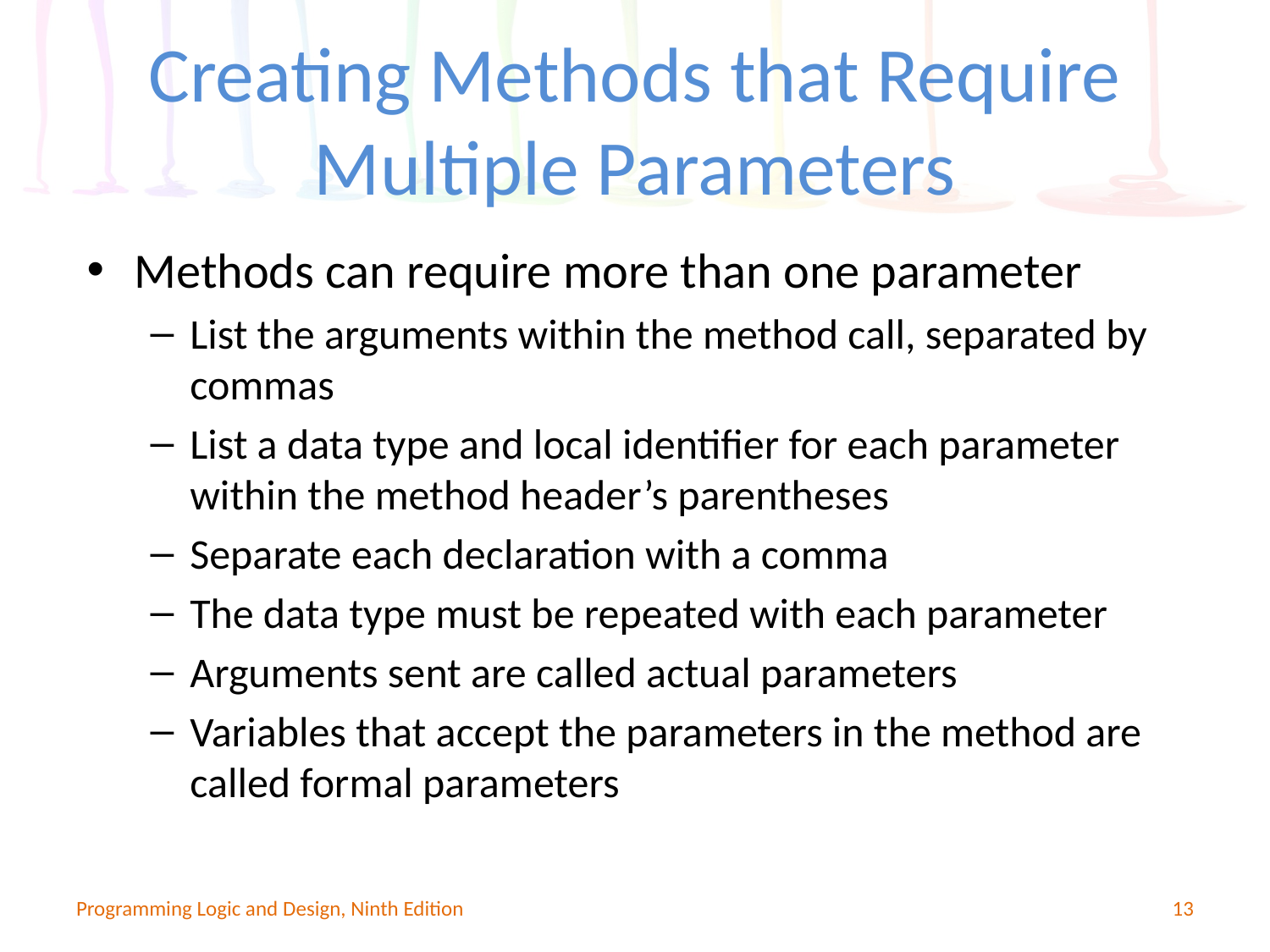

# Creating Methods that Require Multiple Parameters
Methods can require more than one parameter
List the arguments within the method call, separated by commas
List a data type and local identifier for each parameter within the method header’s parentheses
Separate each declaration with a comma
The data type must be repeated with each parameter
Arguments sent are called actual parameters
Variables that accept the parameters in the method are called formal parameters
Programming Logic and Design, Ninth Edition
13